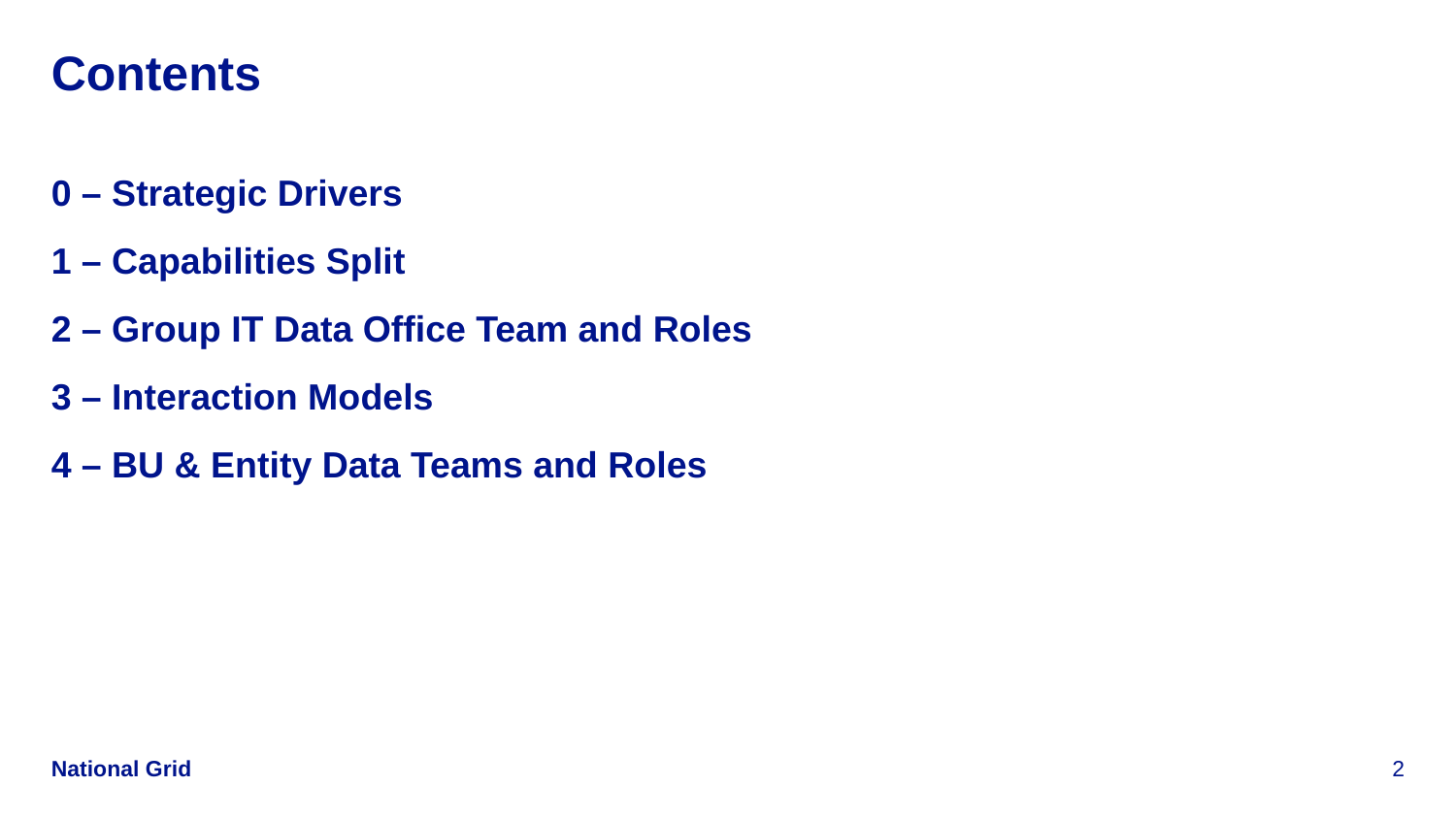

# Contents
0 – Strategic Drivers
1 – Capabilities Split
2 – Group IT Data Office Team and Roles
3 – Interaction Models
4 – BU & Entity Data Teams and Roles